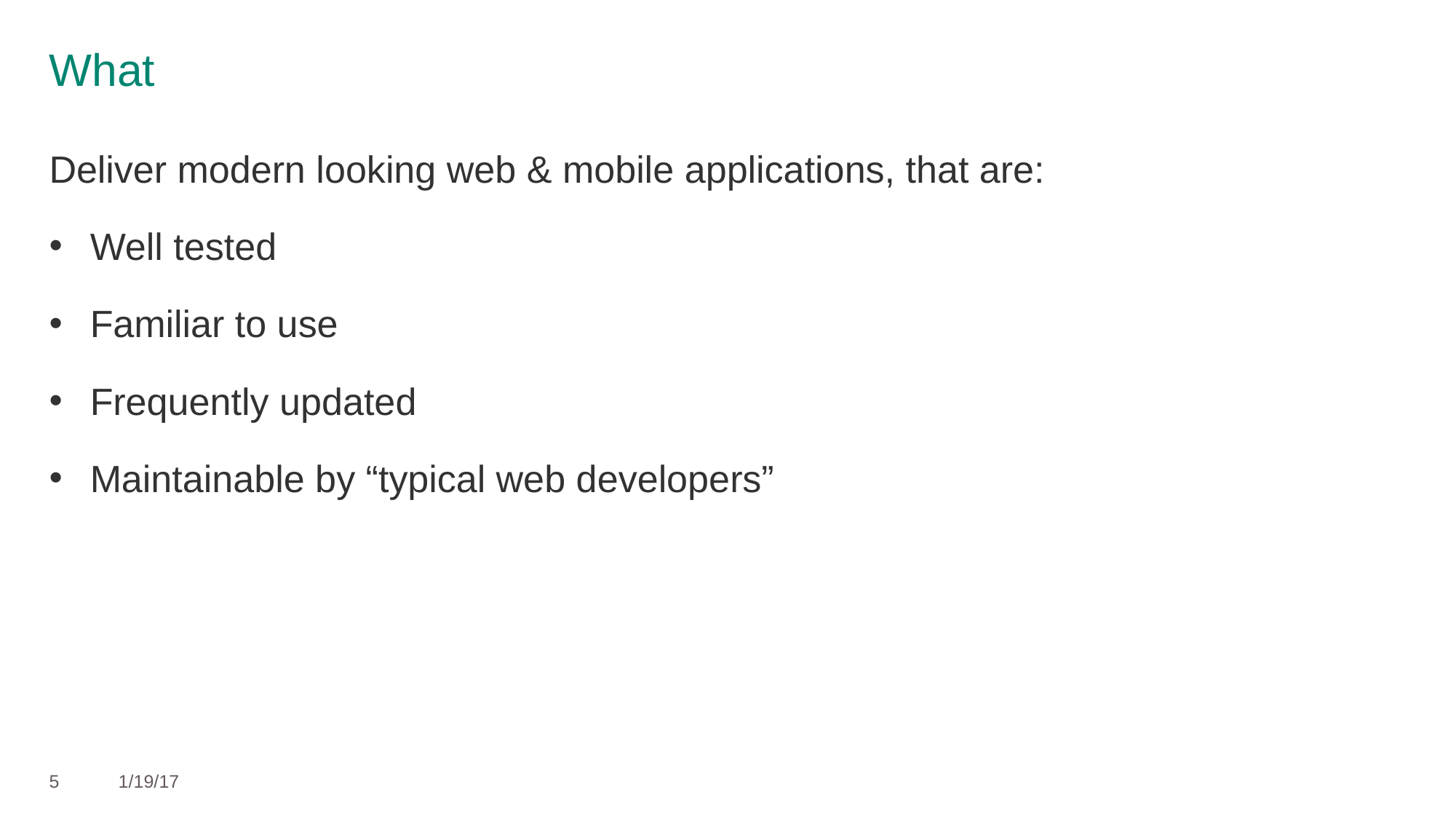

What
Deliver modern looking web & mobile applications, that are:
Well tested
Familiar to use
Frequently updated
Maintainable by “typical web developers”
5
1/19/17